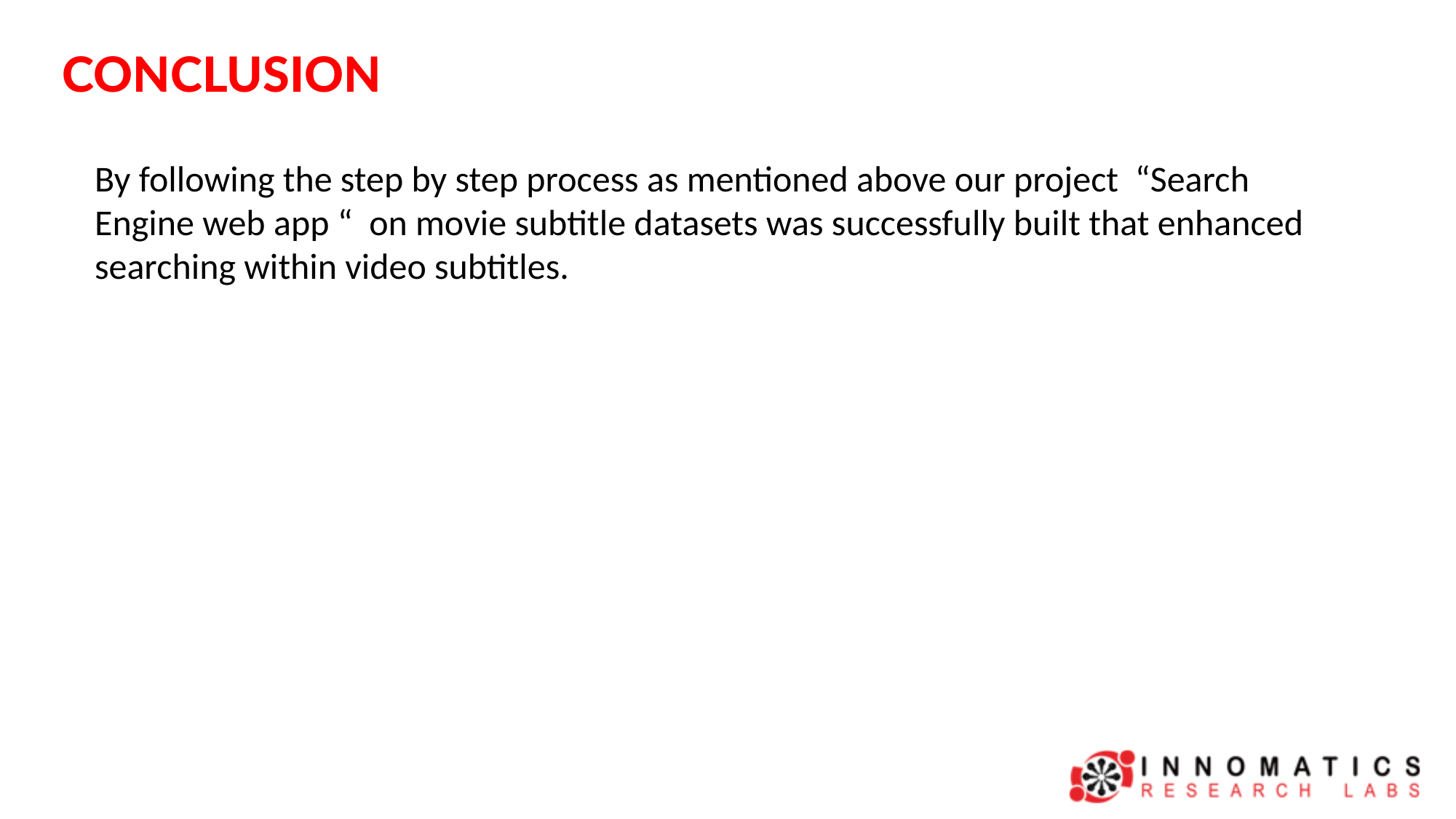

CONCLUSION
By following the step by step process as mentioned above our project  “Search Engine web app “  on movie subtitle datasets was successfully built that enhanced  searching within video subtitles.